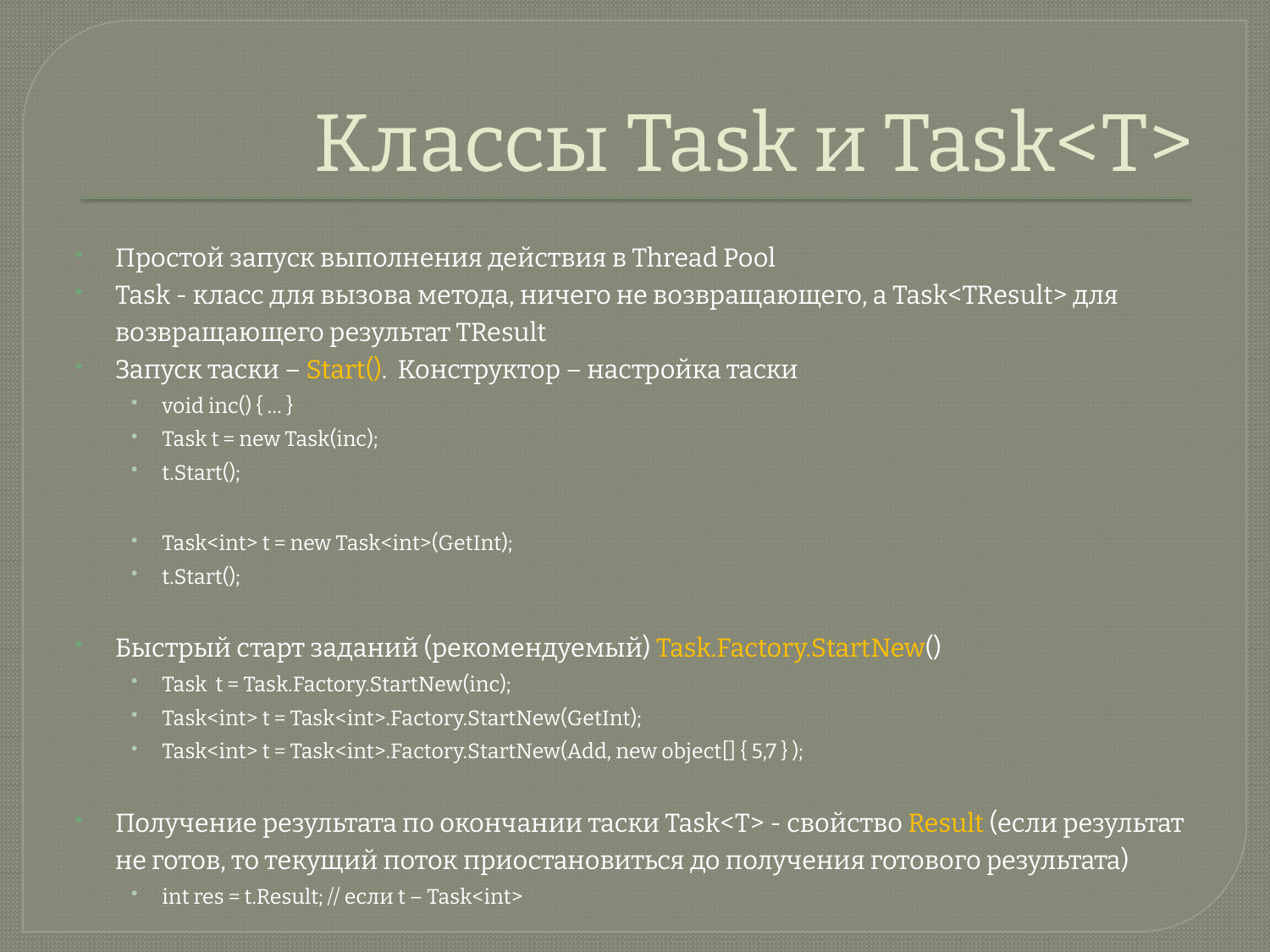

# Классы Task и Task<T>
Простой запуск выполнения действия в Thread Pool
Task - класс для вызова метода, ничего не возвращающего, а Task<TResult> для возвращающего результат TResult
Запуск таски – Start().  Конструктор – настройка таски
void inc() { … }
Task t = new Task(inc);
t.Start();

Task<int> t = new Task<int>(GetInt);
t.Start();

Быстрый старт заданий (рекомендуемый) Task.Factory.StartNew()
Task  t = Task.Factory.StartNew(inc);
Task<int> t = Task<int>.Factory.StartNew(GetInt);
Task<int> t = Task<int>.Factory.StartNew(Add, new object[] { 5,7 } );

Получение результата по окончании таски Task<T> - свойство Result (если результат не готов, то текущий поток приостановиться до получения готового результата)
int res = t.Result; // если t – Task<int>